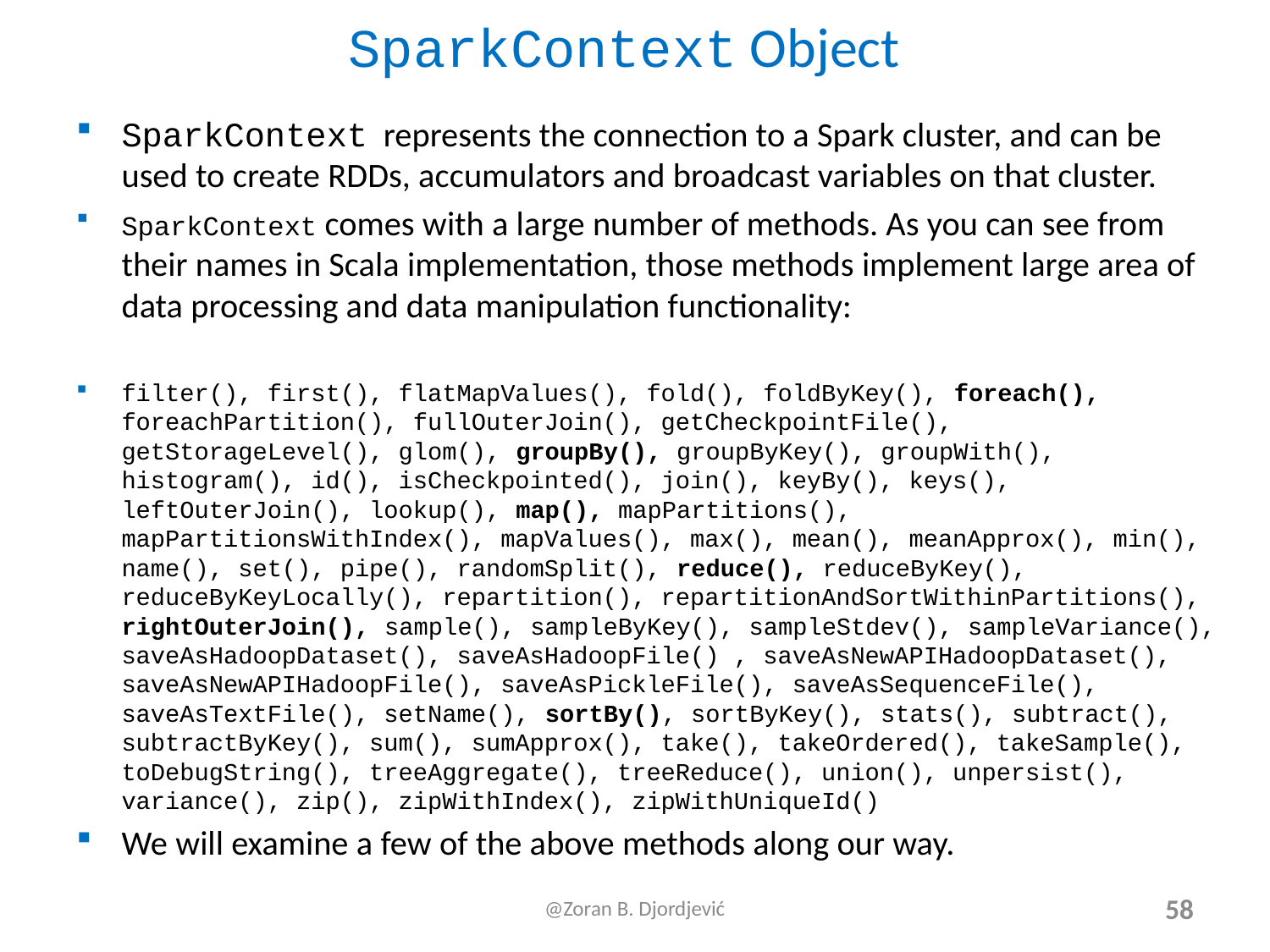

# SparkContext Object
SparkContext represents the connection to a Spark cluster, and can be used to create RDDs, accumulators and broadcast variables on that cluster.
SparkContext comes with a large number of methods. As you can see from their names in Scala implementation, those methods implement large area of data processing and data manipulation functionality:

filter(), first(), flatMapValues(), fold(), foldByKey(), foreach(), foreachPartition(), fullOuterJoin(), getCheckpointFile(), getStorageLevel(), glom(), groupBy(), groupByKey(), groupWith(), histogram(), id(), isCheckpointed(), join(), keyBy(), keys(), leftOuterJoin(), lookup(), map(), mapPartitions(), mapPartitionsWithIndex(), mapValues(), max(), mean(), meanApprox(), min(), name(), set(), pipe(), randomSplit(), reduce(), reduceByKey(), reduceByKeyLocally(), repartition(), repartitionAndSortWithinPartitions(), rightOuterJoin(), sample(), sampleByKey(), sampleStdev(), sampleVariance(), saveAsHadoopDataset(), saveAsHadoopFile() , saveAsNewAPIHadoopDataset(), saveAsNewAPIHadoopFile(), saveAsPickleFile(), saveAsSequenceFile(), saveAsTextFile(), setName(), sortBy(), sortByKey(), stats(), subtract(), subtractByKey(), sum(), sumApprox(), take(), takeOrdered(), takeSample(), toDebugString(), treeAggregate(), treeReduce(), union(), unpersist(), variance(), zip(), zipWithIndex(), zipWithUniqueId()
We will examine a few of the above methods along our way.
@Zoran B. Djordjević
58